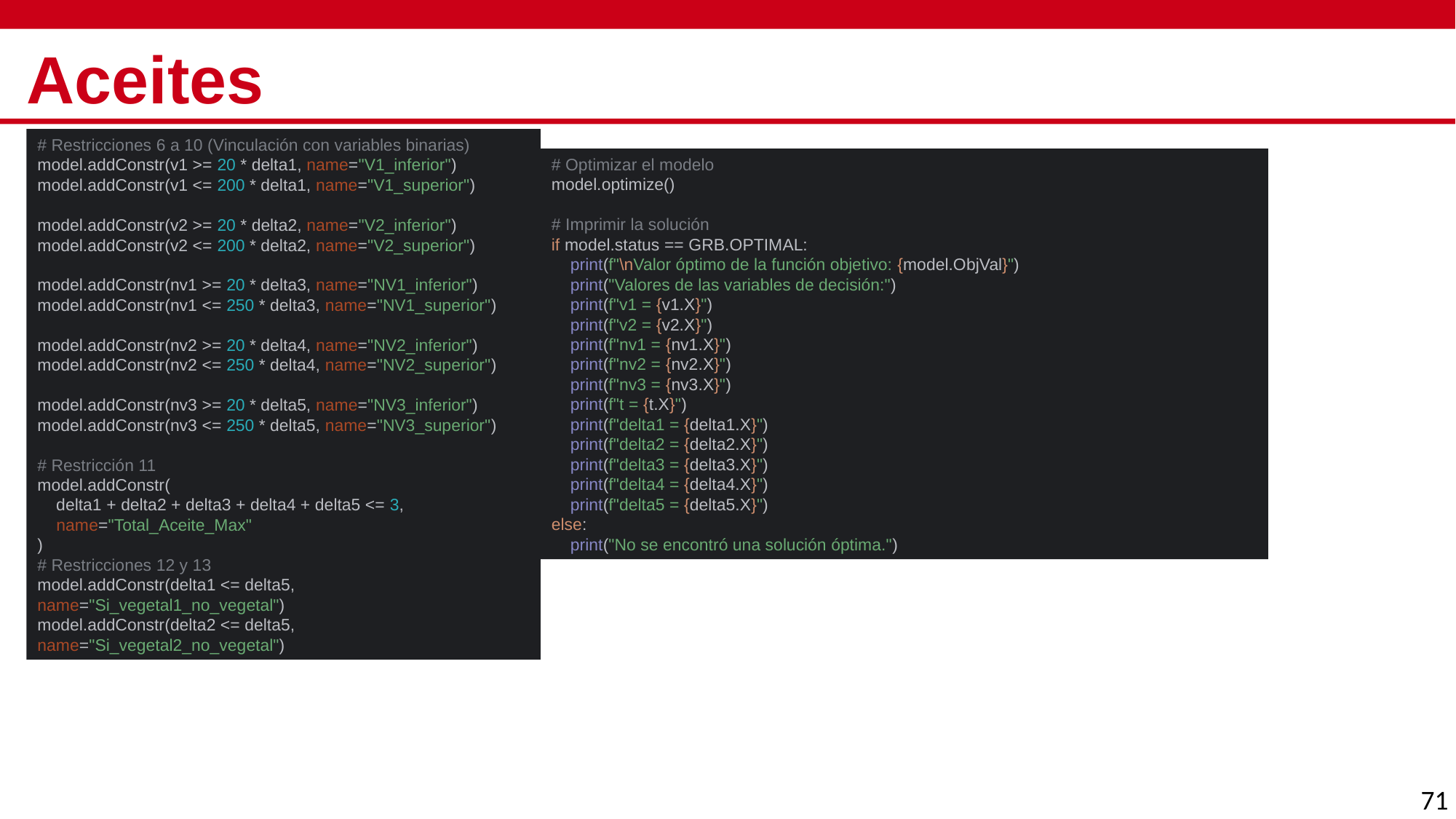

# Aceites
# Restricciones 6 a 10 (Vinculación con variables binarias) model.addConstr(v1 >= 20 * delta1, name="V1_inferior") model.addConstr(v1 <= 200 * delta1, name="V1_superior") model.addConstr(v2 >= 20 * delta2, name="V2_inferior") model.addConstr(v2 <= 200 * delta2, name="V2_superior") model.addConstr(nv1 >= 20 * delta3, name="NV1_inferior") model.addConstr(nv1 <= 250 * delta3, name="NV1_superior") model.addConstr(nv2 >= 20 * delta4, name="NV2_inferior") model.addConstr(nv2 <= 250 * delta4, name="NV2_superior") model.addConstr(nv3 >= 20 * delta5, name="NV3_inferior") model.addConstr(nv3 <= 250 * delta5, name="NV3_superior") # Restricción 11 model.addConstr( delta1 + delta2 + delta3 + delta4 + delta5 <= 3, name="Total_Aceite_Max" )
# Restricciones 12 y 13 model.addConstr(delta1 <= delta5, name="Si_vegetal1_no_vegetal") model.addConstr(delta2 <= delta5, name="Si_vegetal2_no_vegetal")
# Optimizar el modelo model.optimize() # Imprimir la solución if model.status == GRB.OPTIMAL: print(f"\nValor óptimo de la función objetivo: {model.ObjVal}") print("Valores de las variables de decisión:") print(f"v1 = {v1.X}") print(f"v2 = {v2.X}") print(f"nv1 = {nv1.X}") print(f"nv2 = {nv2.X}") print(f"nv3 = {nv3.X}") print(f"t = {t.X}") print(f"delta1 = {delta1.X}") print(f"delta2 = {delta2.X}") print(f"delta3 = {delta3.X}") print(f"delta4 = {delta4.X}") print(f"delta5 = {delta5.X}") else: print("No se encontró una solución óptima.")
71